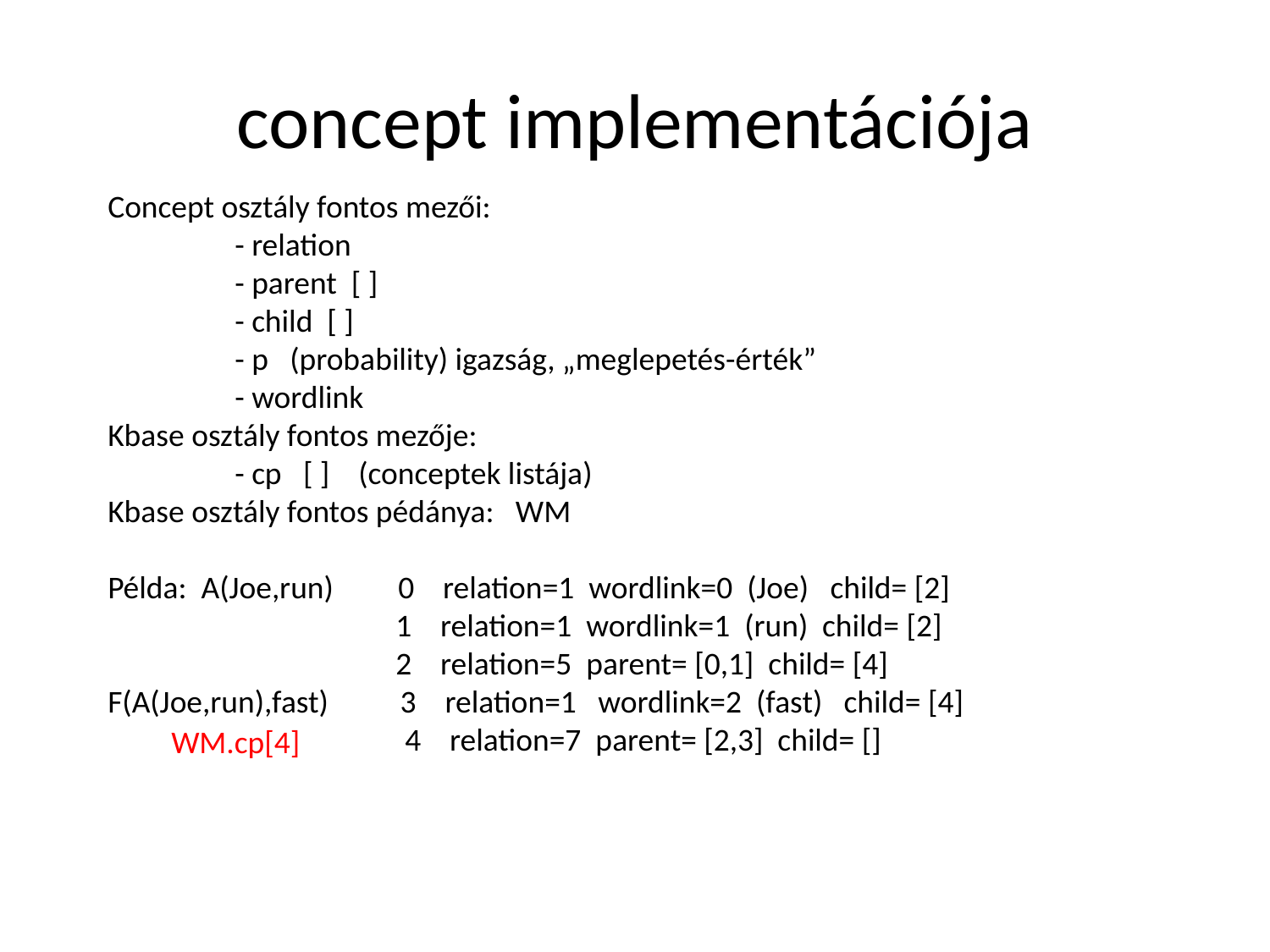

# concept implementációja
Concept osztály fontos mezői:
	- relation
	- parent  [ ]
	- child  [ ]
	- p   (probability) igazság, „meglepetés-érték”
	- wordlink
Kbase osztály fontos mezője:
	- cp   [ ]    (conceptek listája)
Kbase osztály fontos pédánya:   WM

Példa:  A(Joe,run)         0    relation=1  wordlink=0  (Joe)   child= [2]
                                        1    relation=1  wordlink=1  (run)  child= [2]
                                        2    relation=5  parent= [0,1]  child= [4]
F(A(Joe,run),fast)          3    relation=1   wordlink=2  (fast)   child= [4]
		      4    relation=7  parent= [2,3]  child= []
WM.cp[4]